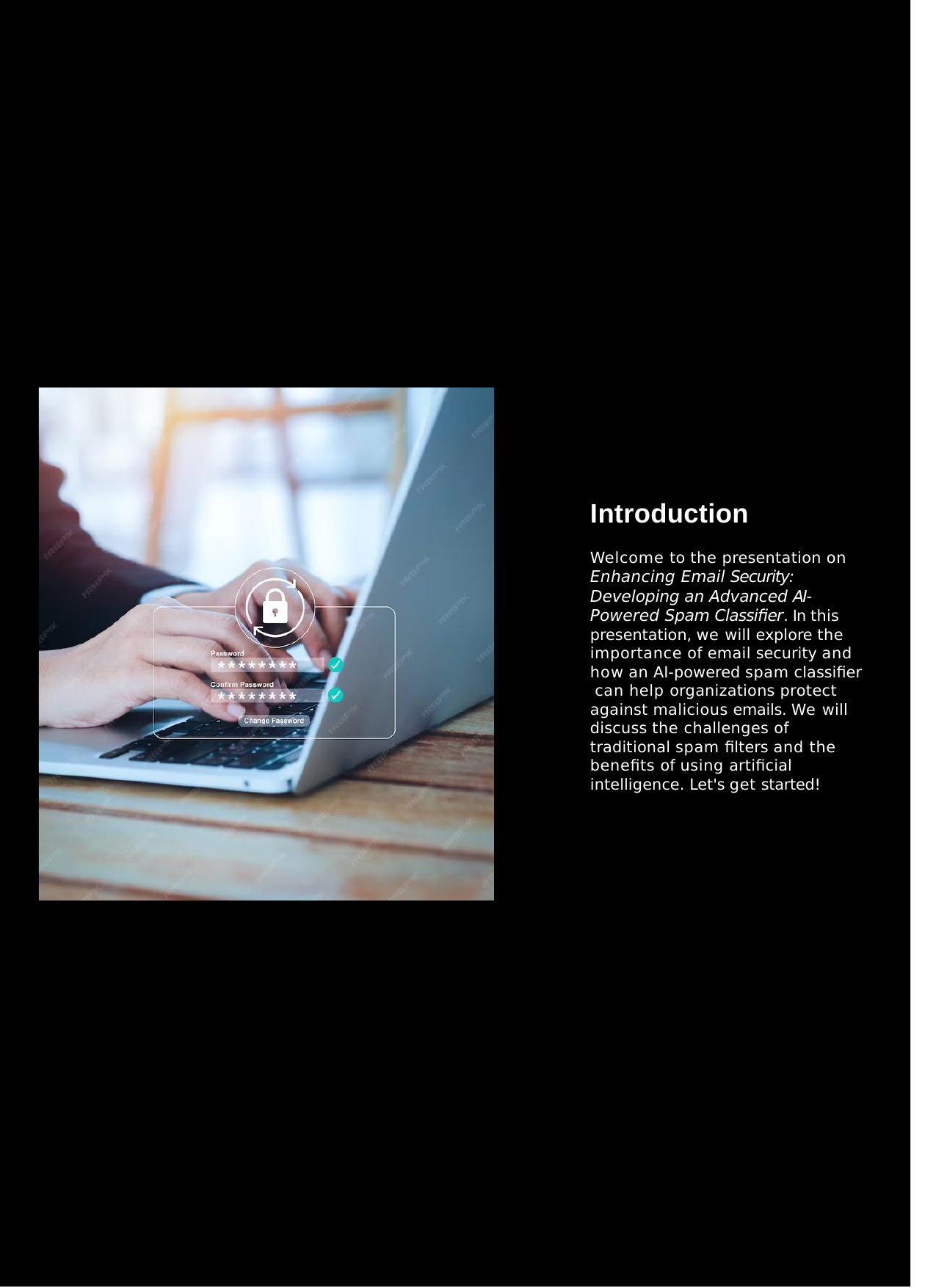

Introduction
Welcome to the presentation on  Enhancing Email Security:  Developing an Advanced AI-  Powered Spam Classiﬁer. In this  presentation, we will explore the  importance of email security and  how an AI-powered spam classiﬁer  can help organizations protect  against malicious emails. We will  discuss the challenges of  traditional spam ﬁlters and the  beneﬁts of using artiﬁcial  intelligence. Let's get started!